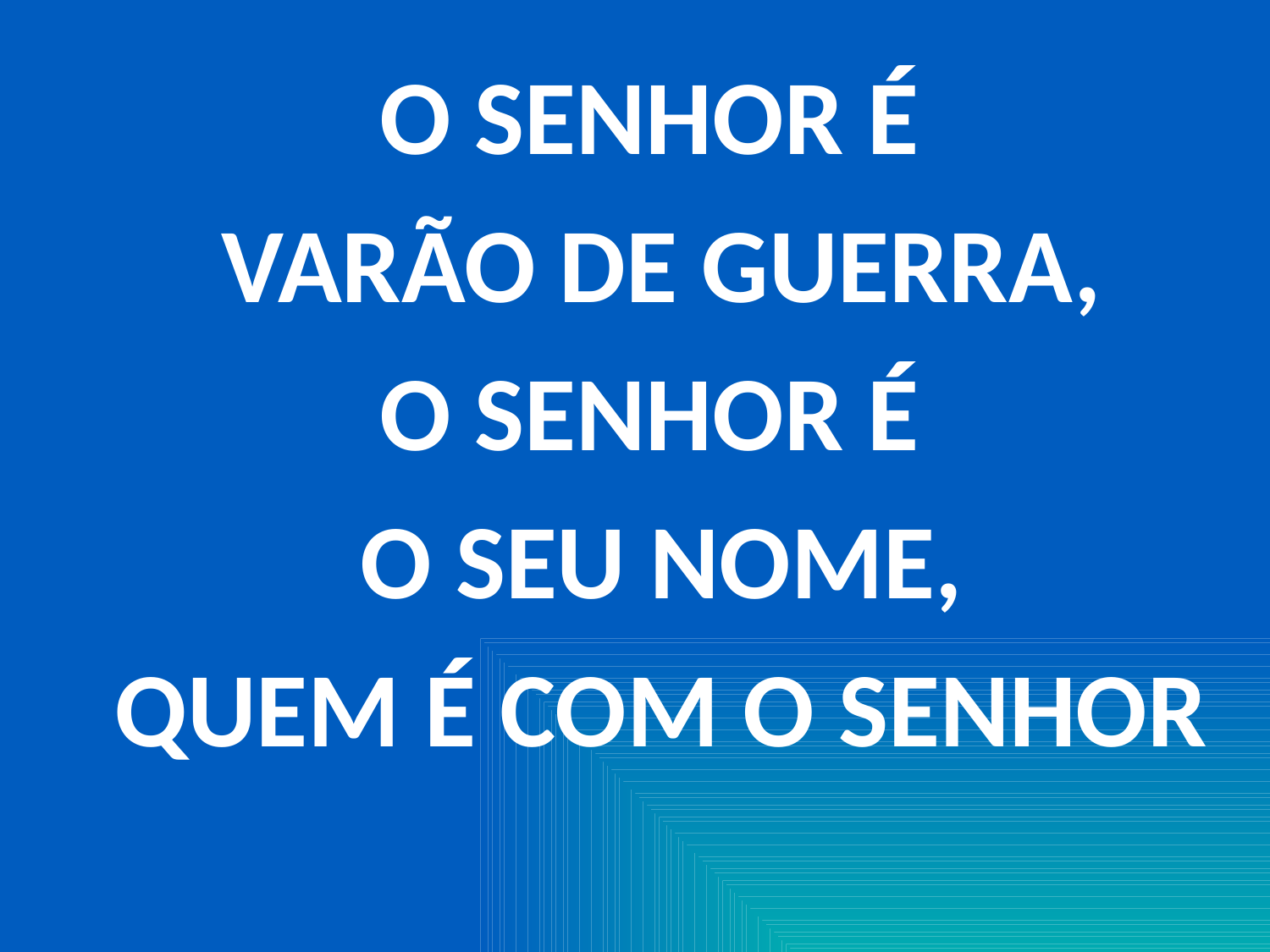

O SENHOR É
VARÃO DE GUERRA,
O SENHOR É
O SEU NOME,
QUEM É COM O SENHOR